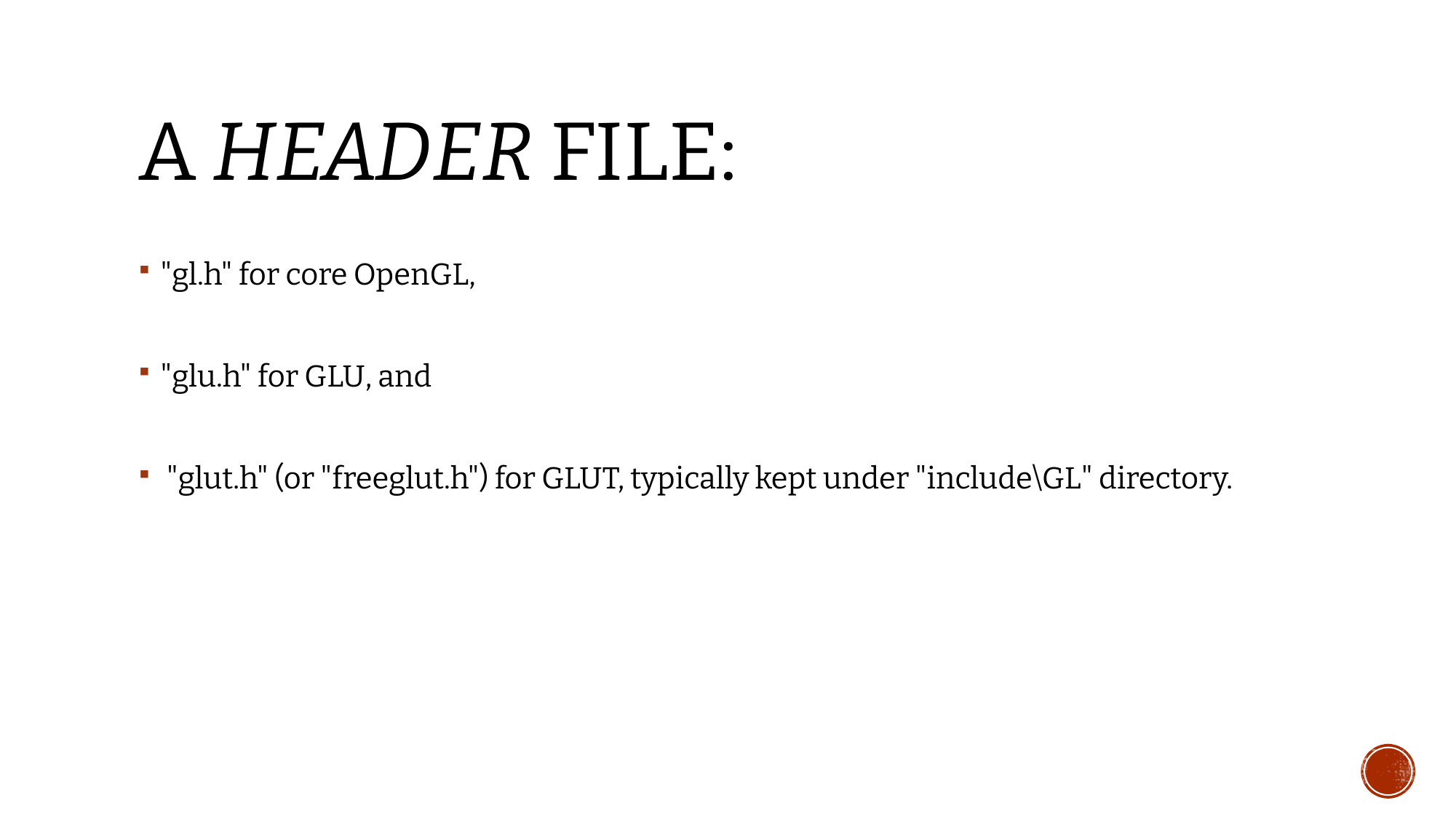

# A header file:
"gl.h" for core OpenGL,

"glu.h" for GLU, and

 "glut.h" (or "freeglut.h") for GLUT, typically kept under "include\GL" directory.